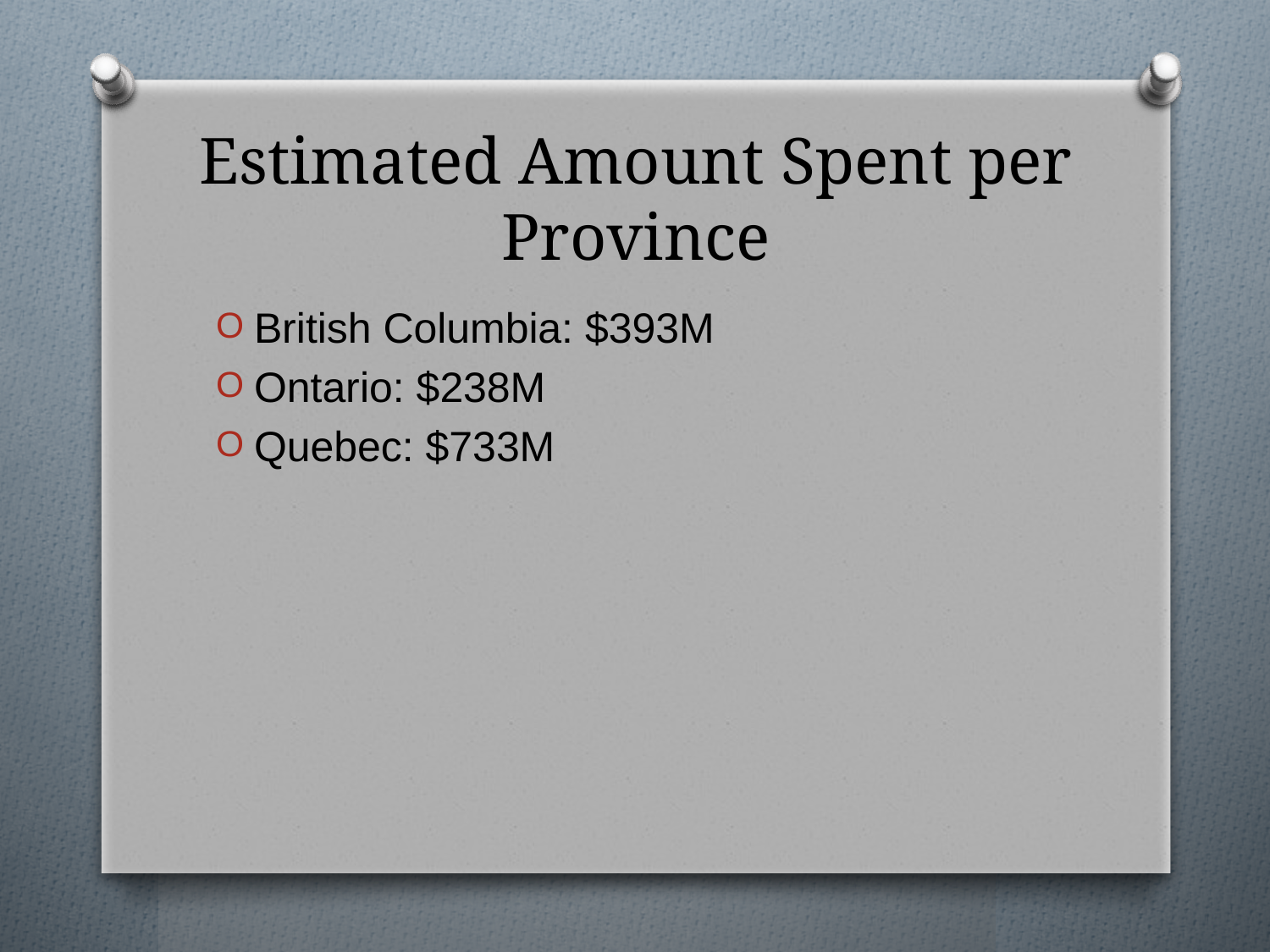

# Estimated Amount Spent per Province
British Columbia: $393M
Ontario: $238M
Quebec: $733M